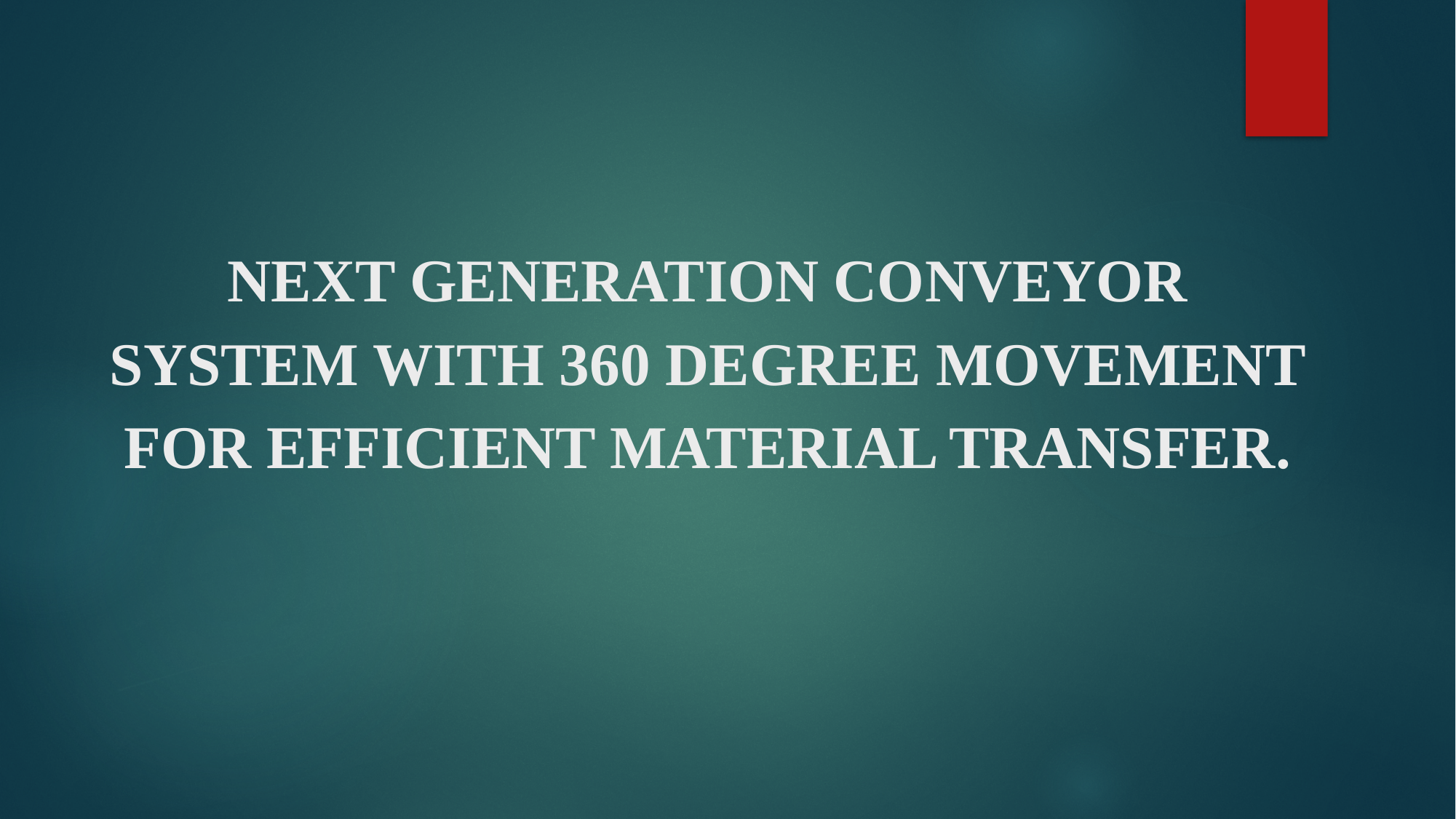

# NEXT GENERATION CONVEYOR SYSTEM WITH 360 DEGREE MOVEMENT FOR EFFICIENT MATERIAL TRANSFER.